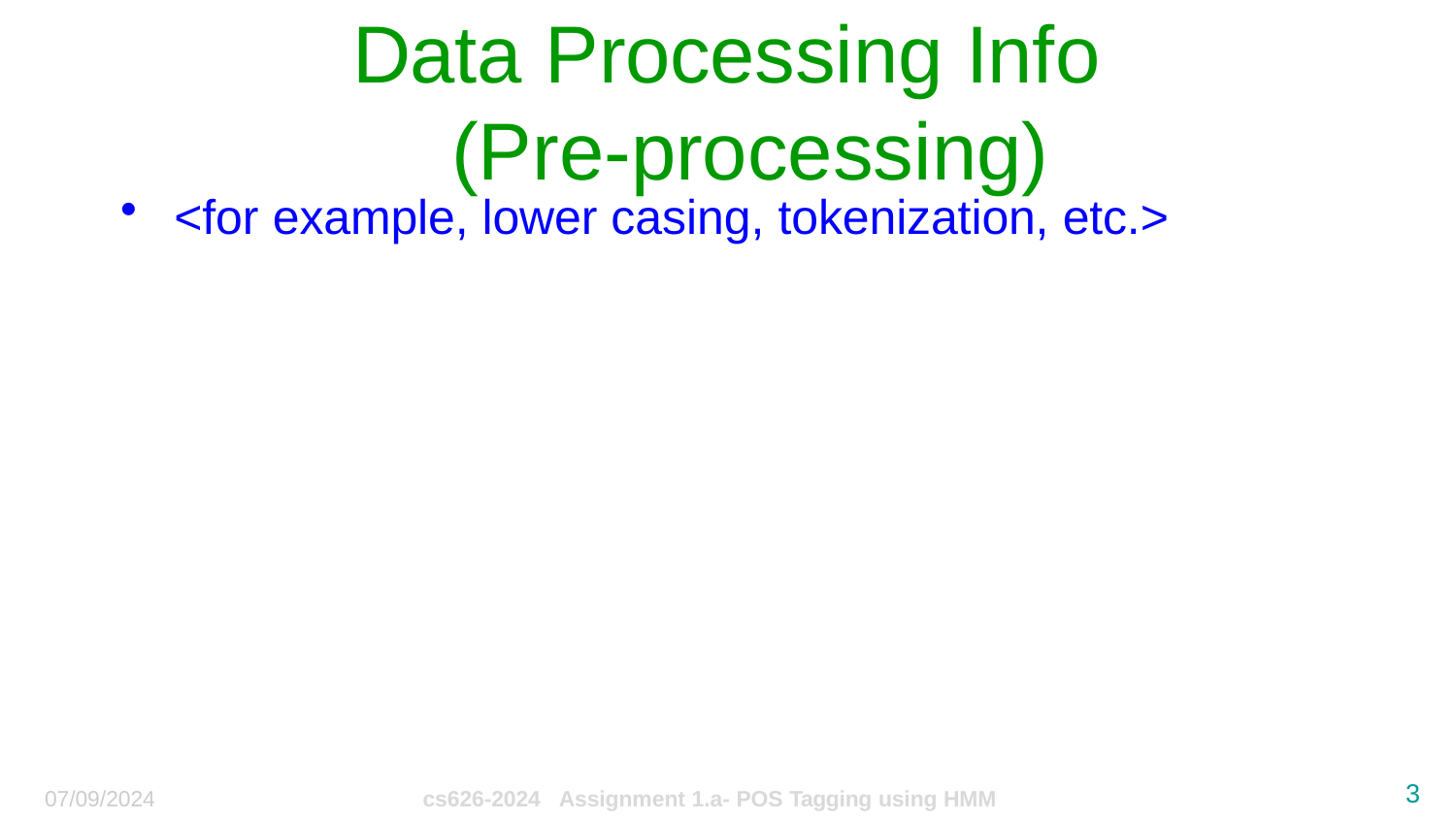

# Data Processing Info  (Pre-processing)
<for example, lower casing, tokenization, etc.>
3
07/09/2024
cs626-2024 Assignment 1.a- POS Tagging using HMM